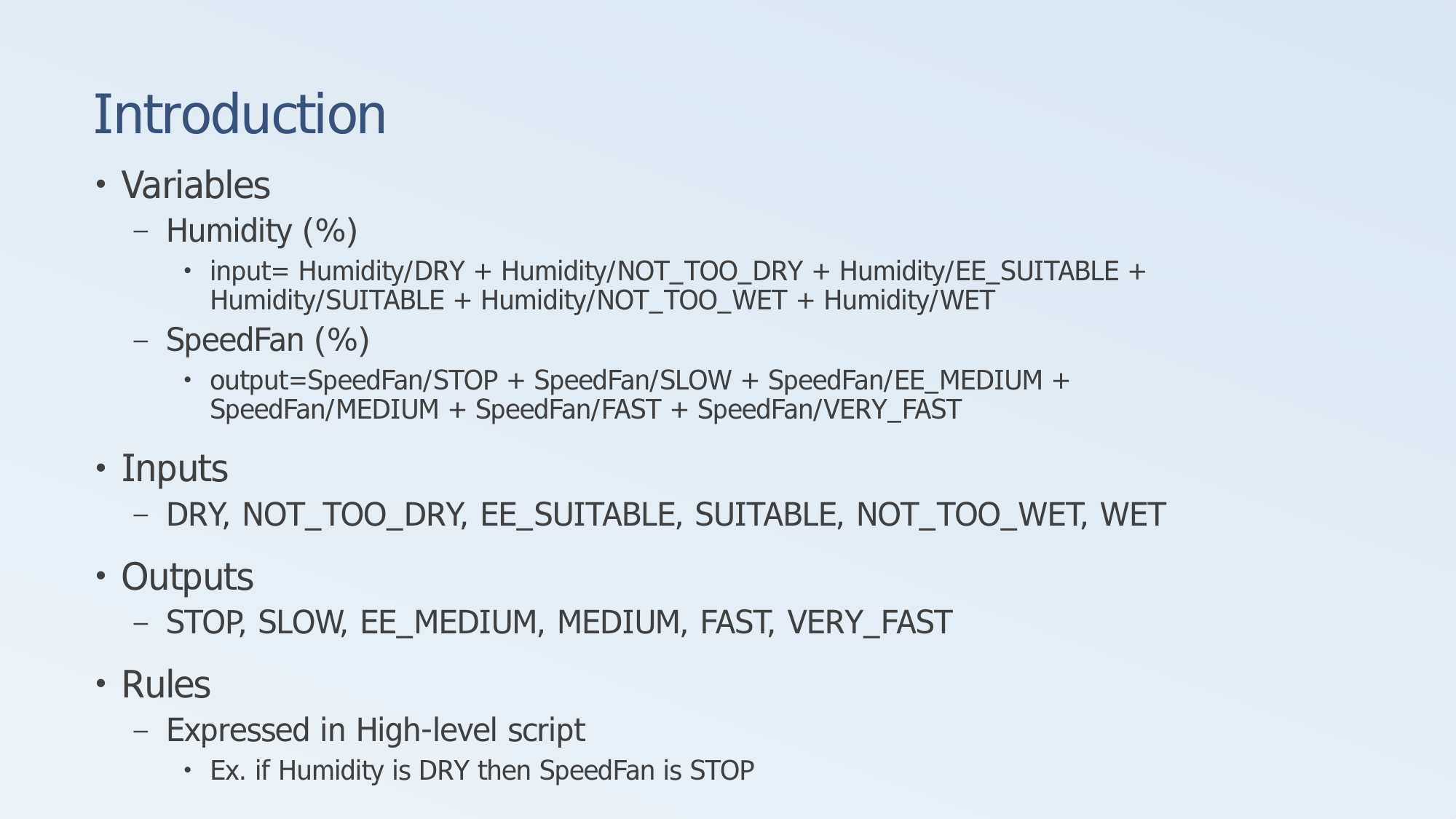

# Introduction
Variables
Humidity (%)
input= Humidity/DRY + Humidity/NOT_TOO_DRY + Humidity/EE_SUITABLE + Humidity/SUITABLE + Humidity/NOT_TOO_WET + Humidity/WET
SpeedFan (%)
output=SpeedFan/STOP + SpeedFan/SLOW + SpeedFan/EE_MEDIUM + SpeedFan/MEDIUM + SpeedFan/FAST + SpeedFan/VERY_FAST
Inputs
DRY, NOT_TOO_DRY, EE_SUITABLE, SUITABLE, NOT_TOO_WET, WET
Outputs
STOP, SLOW, EE_MEDIUM, MEDIUM, FAST, VERY_FAST
Rules
Expressed in High-level script
Ex. if Humidity is DRY then SpeedFan is STOP